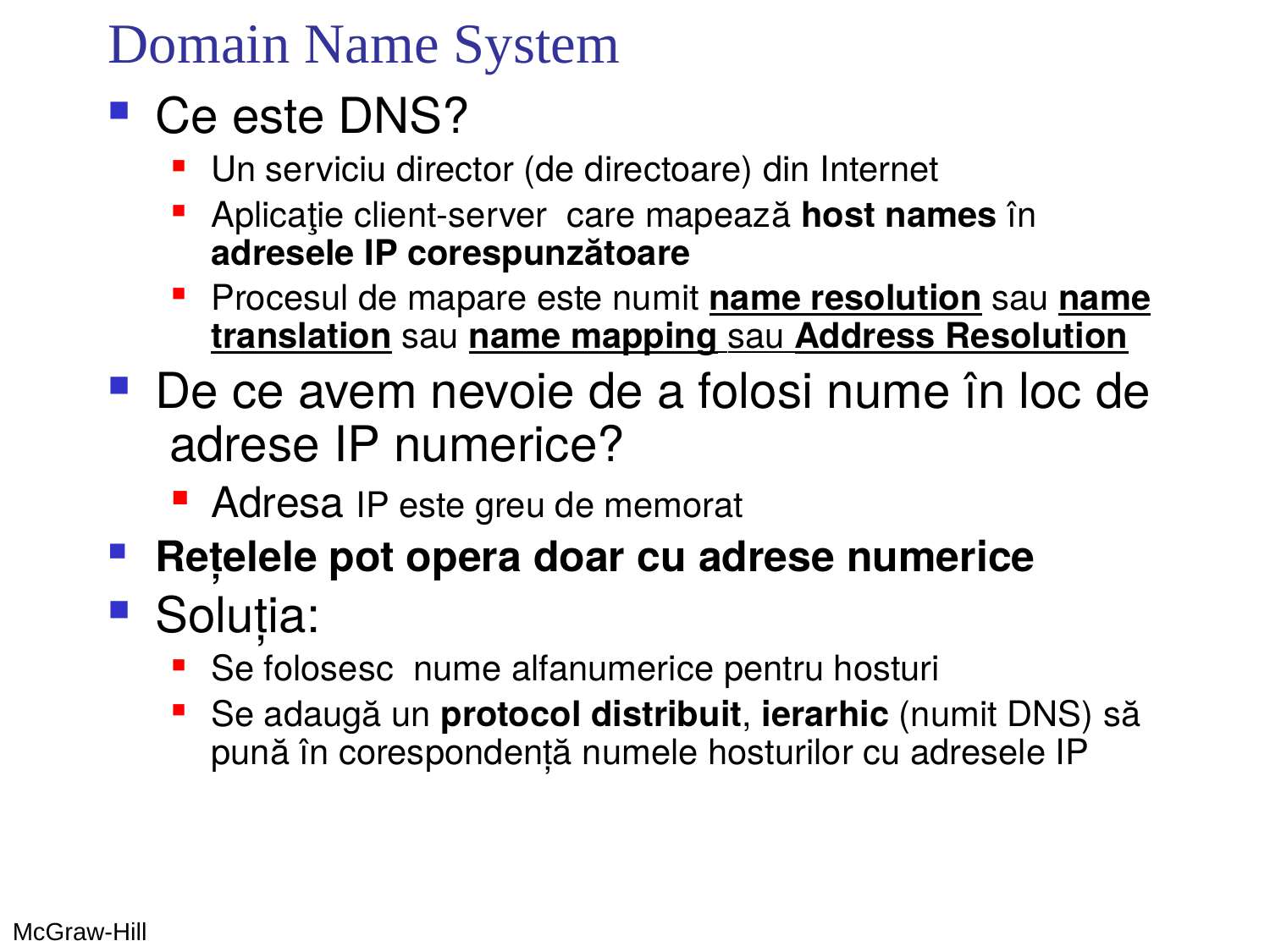

# Domain Name System
Ce este DNS?
Un serviciu director (de directoare) din Internet
Aplicaţie client-server  care mapează host names în adresele IP corespunzătoare
Procesul de mapare este numit name resolution sau name translation sau name mapping sau Address Resolution
De ce avem nevoie de a folosi nume în loc de  adrese IP numerice?
Adresa IP este greu de memorat
Reţelele pot opera doar cu adrese numerice
Soluţia:
Se folosesc  nume alfanumerice pentru hosturi
Se adaugă un protocol distribuit, ierarhic (numit DNS) să pună în corespondenţă numele hosturilor cu adresele IP